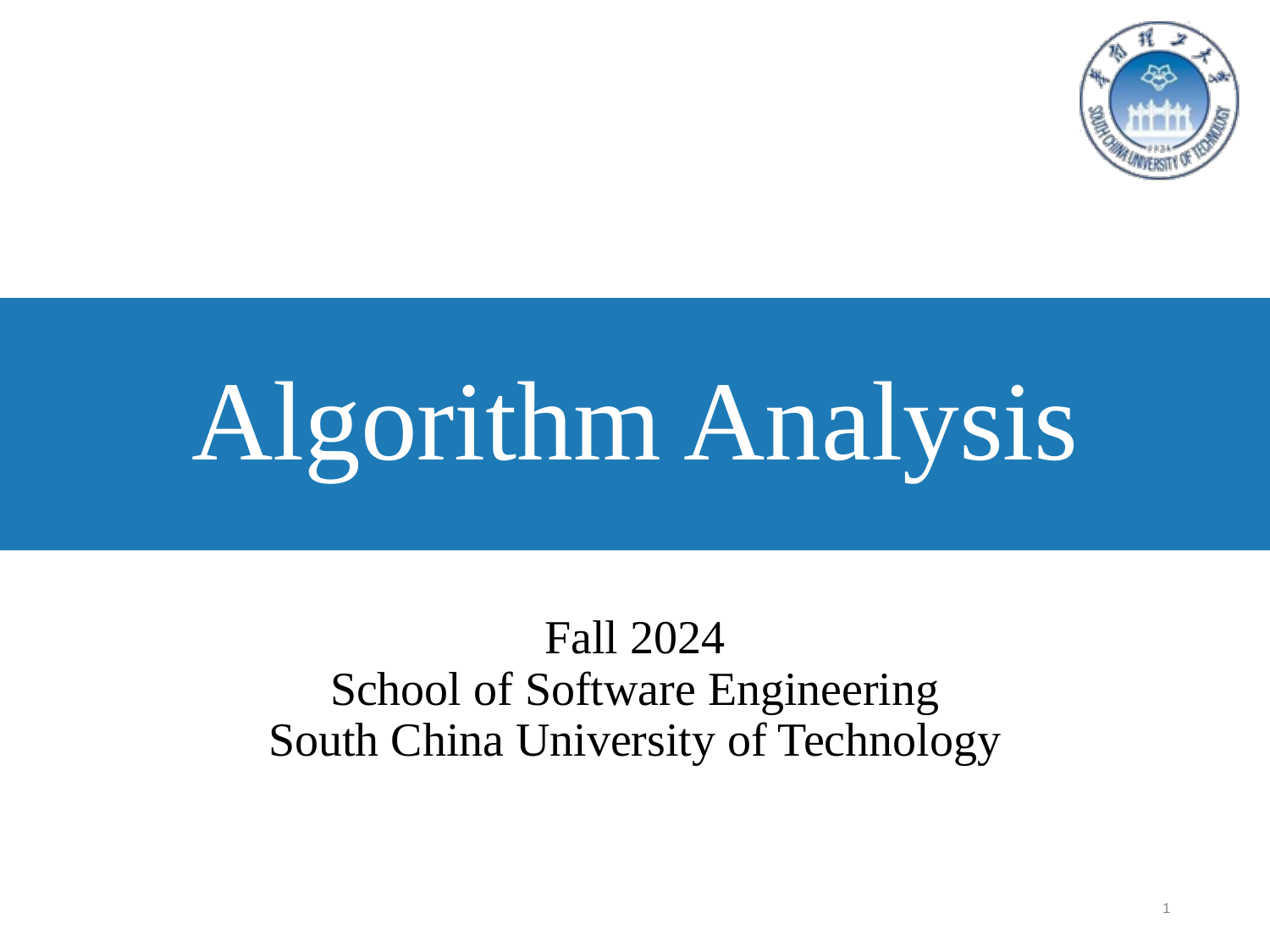

# Algorithm Analysis

Fall 2024
School of Software Engineering
South China University of Technology
1